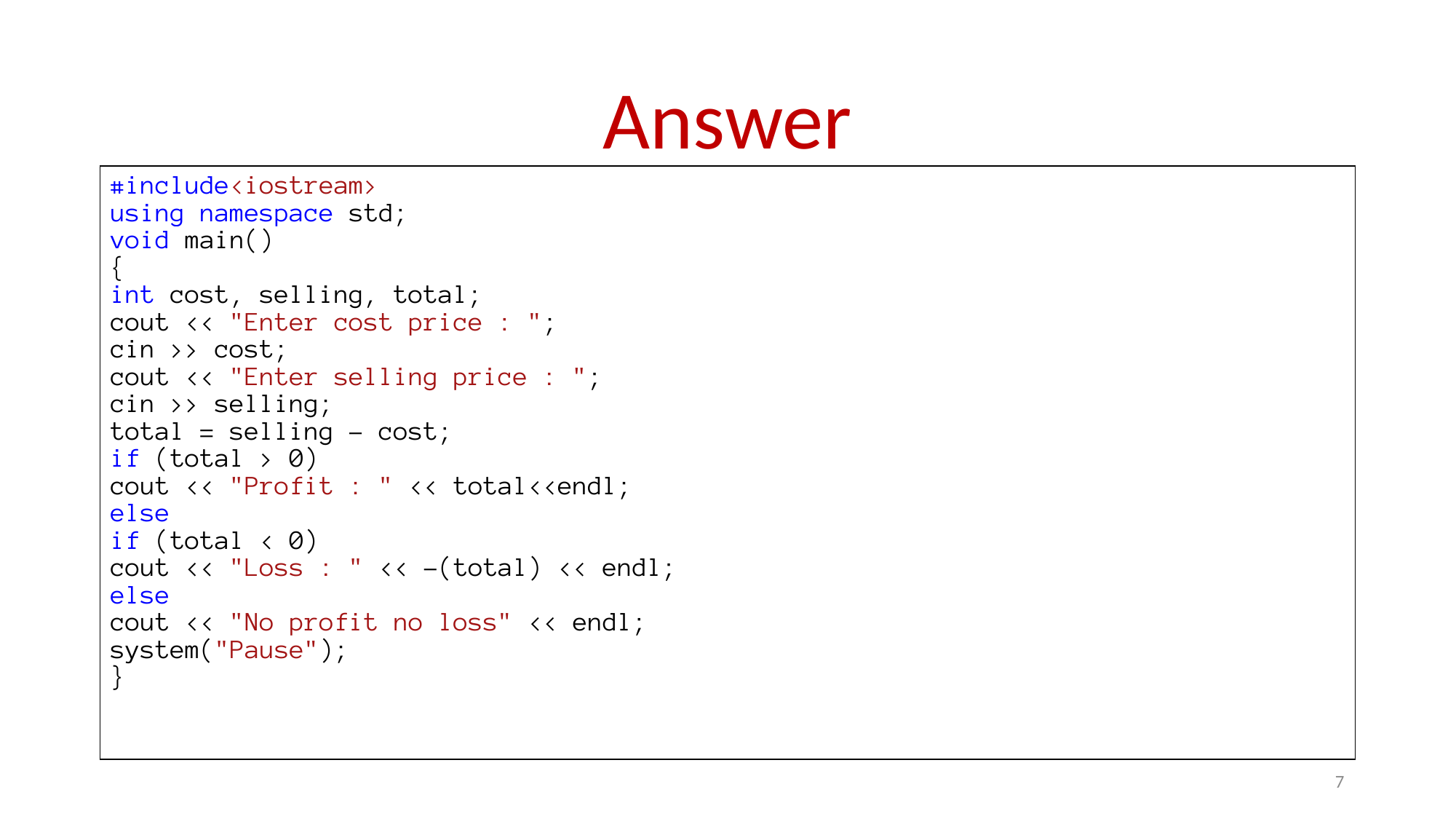

# Answer
| #include<iostream> using namespace std; void main() { int cost, selling, total; cout << "Enter cost price : "; cin >> cost; cout << "Enter selling price : "; cin >> selling; total = selling - cost; if (total > 0) cout << "Profit : " << total<<endl; else if (total < 0) cout << "Loss : " << -(total) << endl; else cout << "No profit no loss" << endl; system("Pause"); } |
| --- |
7